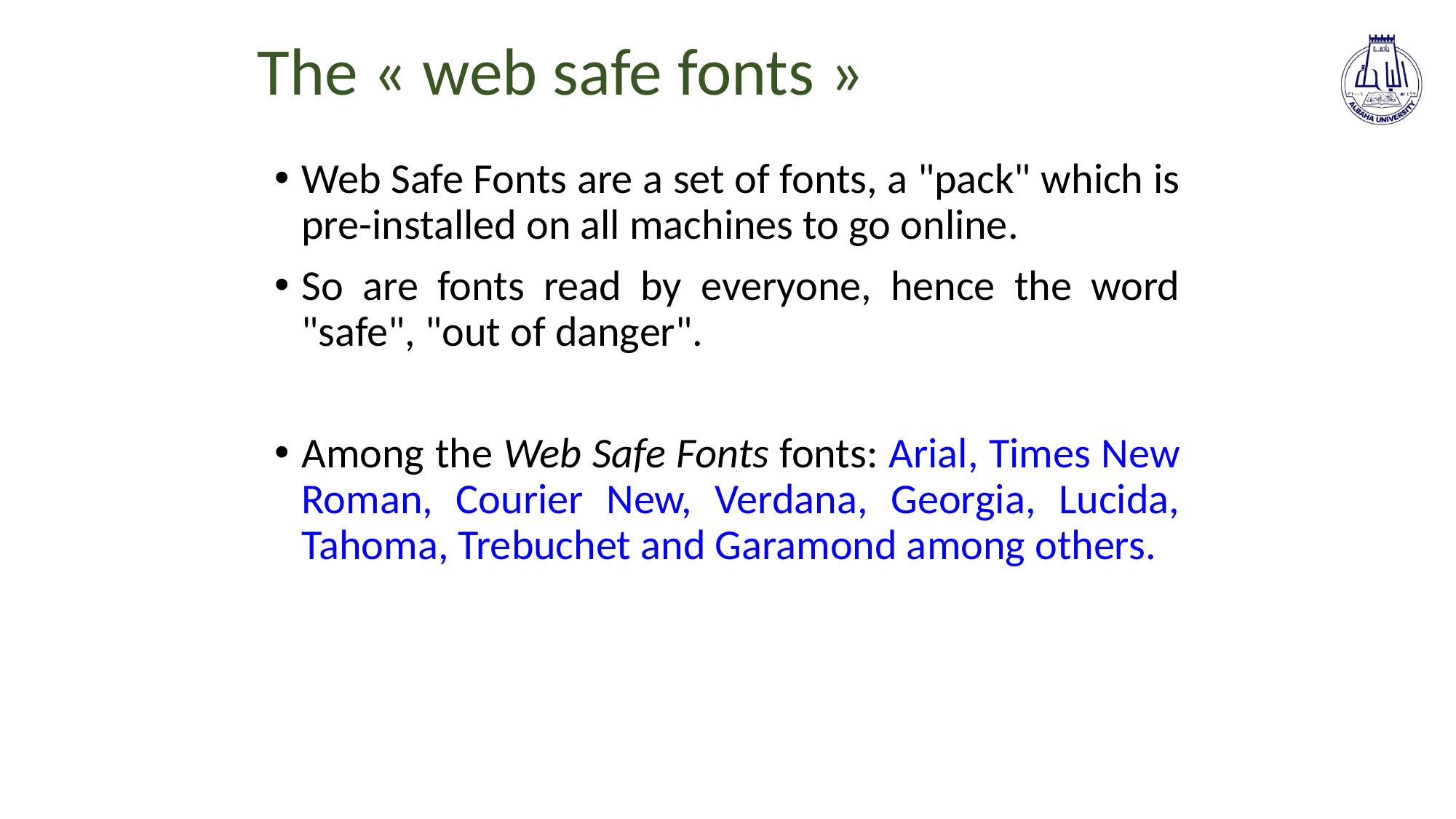

# The « web safe fonts »
Web Safe Fonts are a set of fonts, a "pack" which is pre-installed on all machines to go online.
So are fonts read by everyone, hence the word "safe", "out of danger".

Among the Web Safe Fonts fonts: Arial, Times New Roman, Courier New, Verdana, Georgia, Lucida, Tahoma, Trebuchet and Garamond among others.